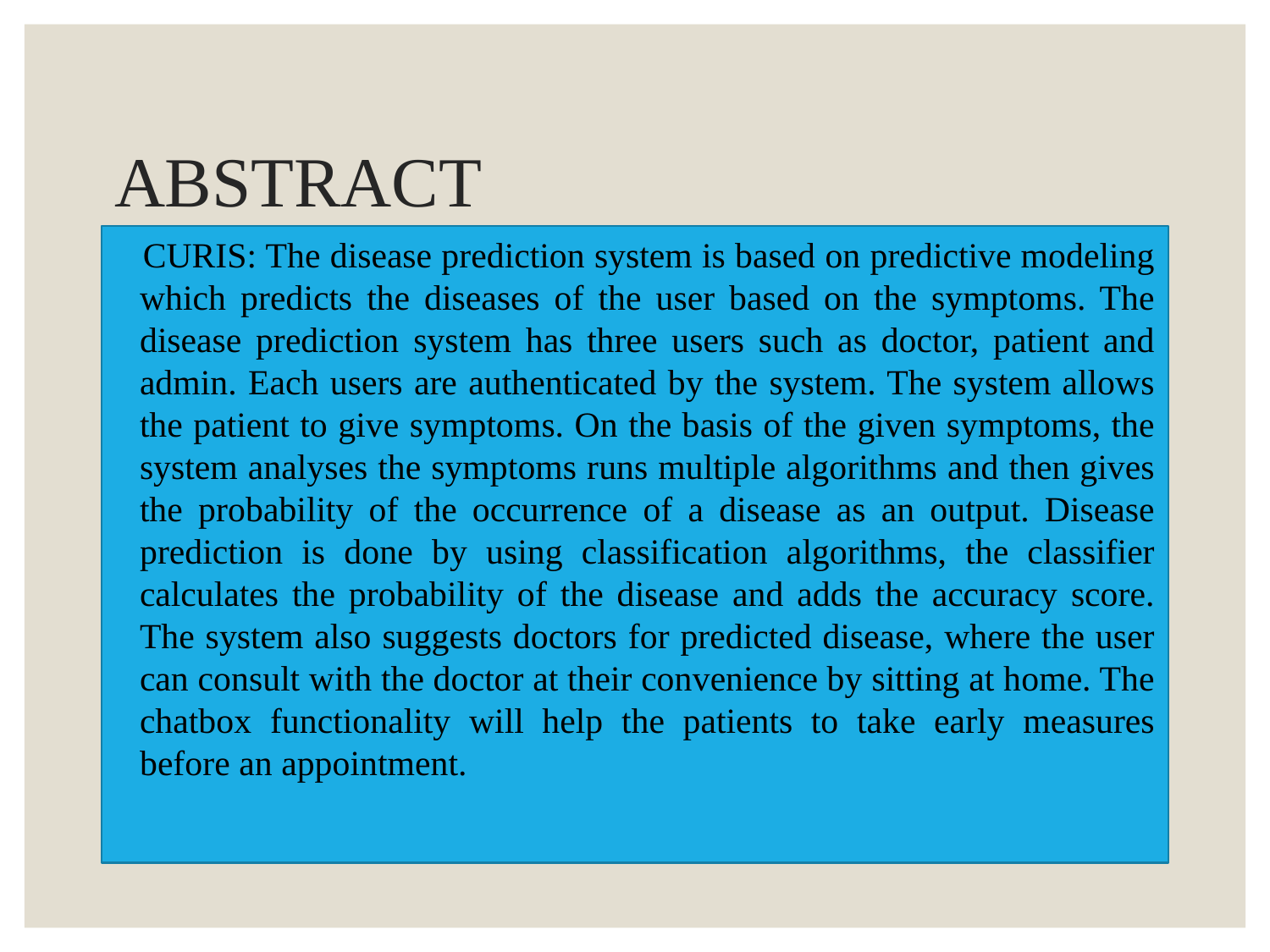

# ABSTRACT
   CURIS: The disease prediction system is based on predictive modeling which predicts the diseases of the user based on the symptoms. The disease prediction system has three users such as doctor, patient and admin. Each users are authenticated by the system. The system allows the patient to give symptoms. On the basis of the given symptoms, the system analyses the symptoms runs multiple algorithms and then gives the probability of the occurrence of a disease as an output. Disease prediction is done by using classification algorithms, the classifier calculates the probability of the disease and adds the accuracy score. The system also suggests doctors for predicted disease, where the user can consult with the doctor at their convenience by sitting at home. The chatbox functionality will help the patients to take early measures before an appointment.